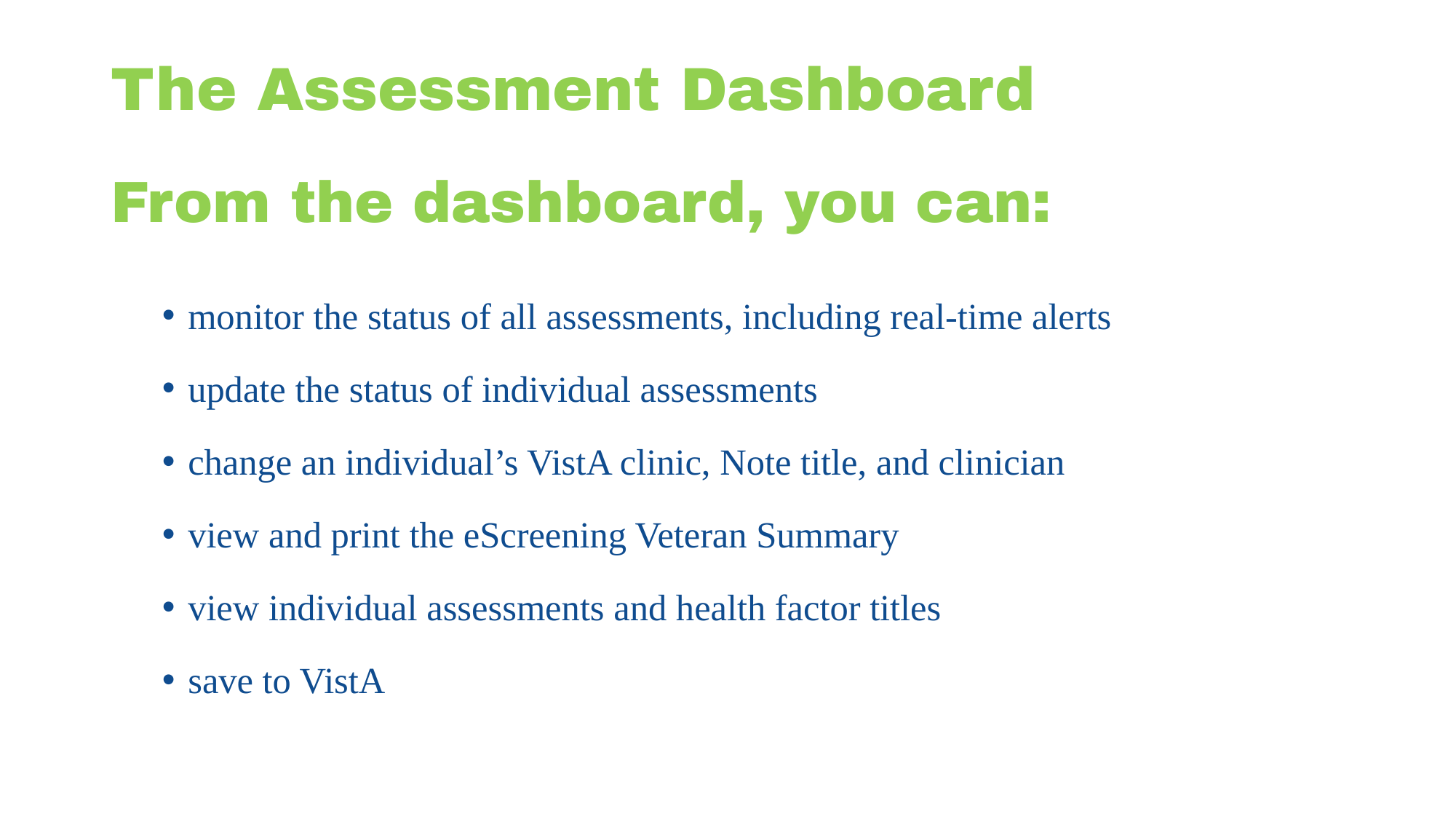

# The Assessment Dashboard
From the dashboard, you can:

monitor the status of all assessments, including real-time alerts
update the status of individual assessments
change an individual’s VistA clinic, Note title, and clinician
view and print the eScreening Veteran Summary
view individual assessments and health factor titles
save to VistA